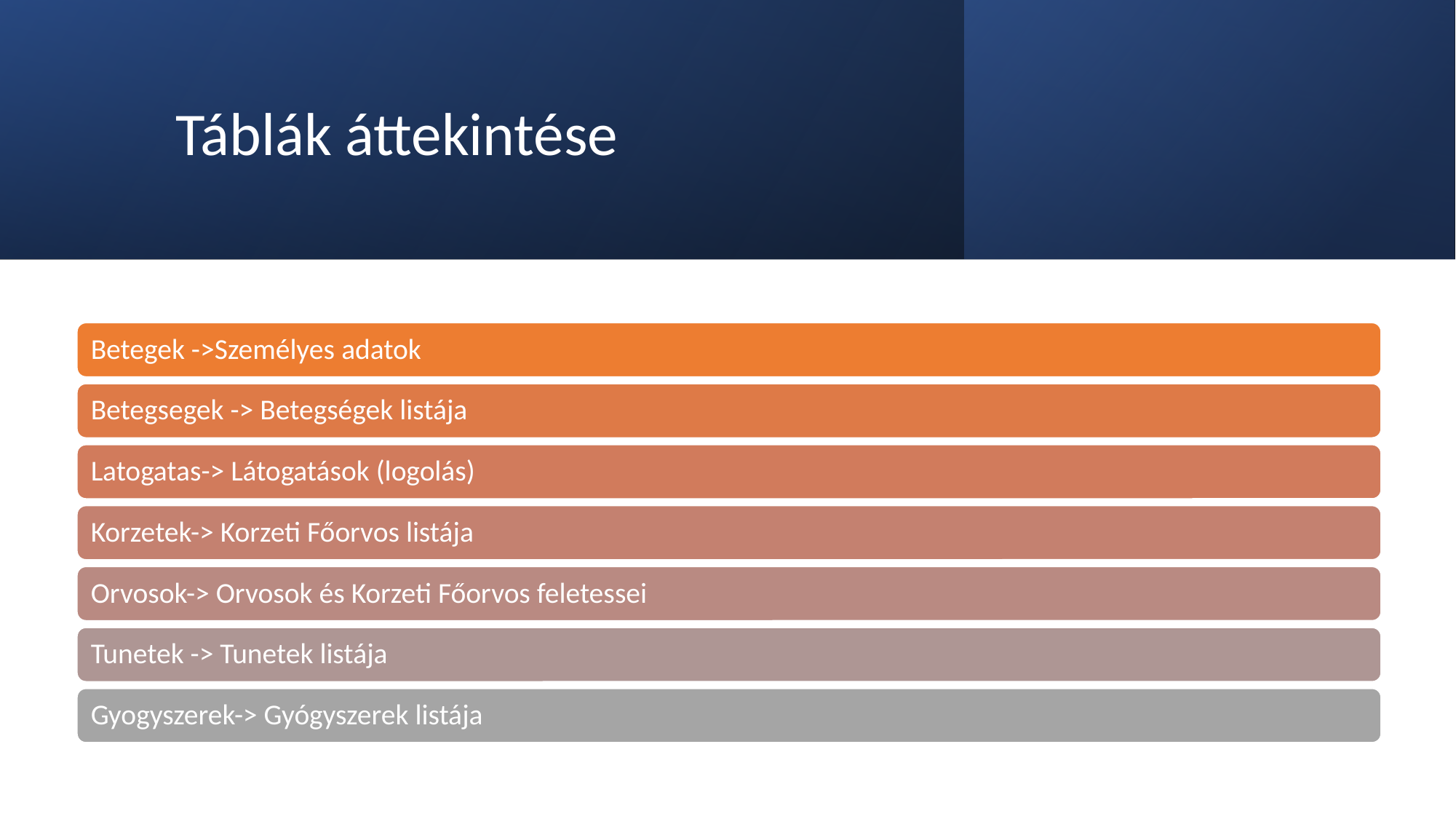

# Táblák áttekintése
Betegek ->Személyes adatok
Betegsegek -> Betegségek listája
Latogatas-> Látogatások (logolás)
Korzetek-> Korzeti Főorvos listája
Orvosok-> Orvosok és Korzeti Főorvos feletessei
Tunetek -> Tunetek listája
Gyogyszerek-> Gyógyszerek listája